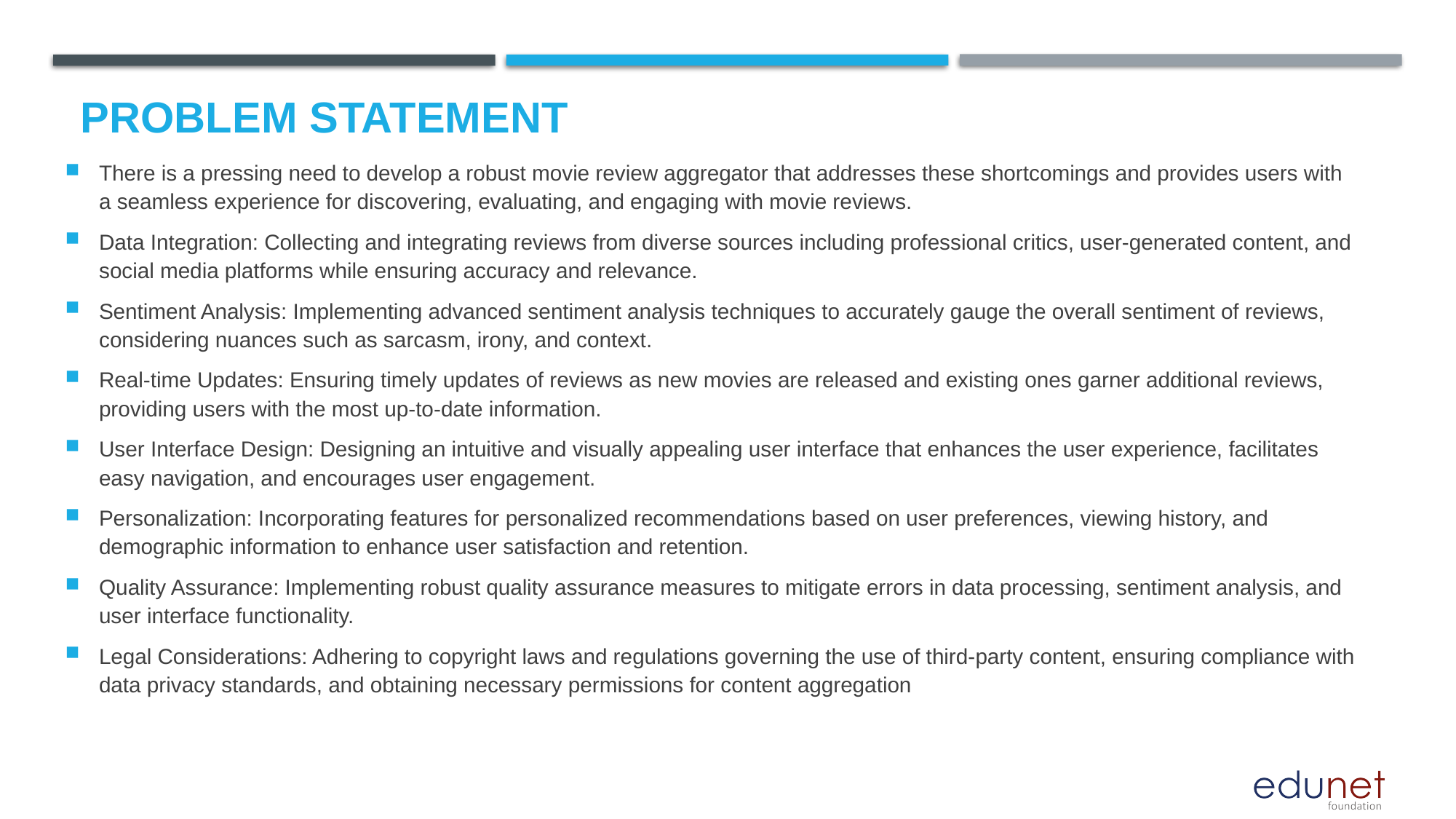

# Problem Statement
There is a pressing need to develop a robust movie review aggregator that addresses these shortcomings and provides users with a seamless experience for discovering, evaluating, and engaging with movie reviews.
Data Integration: Collecting and integrating reviews from diverse sources including professional critics, user-generated content, and social media platforms while ensuring accuracy and relevance.
Sentiment Analysis: Implementing advanced sentiment analysis techniques to accurately gauge the overall sentiment of reviews, considering nuances such as sarcasm, irony, and context.
Real-time Updates: Ensuring timely updates of reviews as new movies are released and existing ones garner additional reviews, providing users with the most up-to-date information.
User Interface Design: Designing an intuitive and visually appealing user interface that enhances the user experience, facilitates easy navigation, and encourages user engagement.
Personalization: Incorporating features for personalized recommendations based on user preferences, viewing history, and demographic information to enhance user satisfaction and retention.
Quality Assurance: Implementing robust quality assurance measures to mitigate errors in data processing, sentiment analysis, and user interface functionality.
Legal Considerations: Adhering to copyright laws and regulations governing the use of third-party content, ensuring compliance with data privacy standards, and obtaining necessary permissions for content aggregation